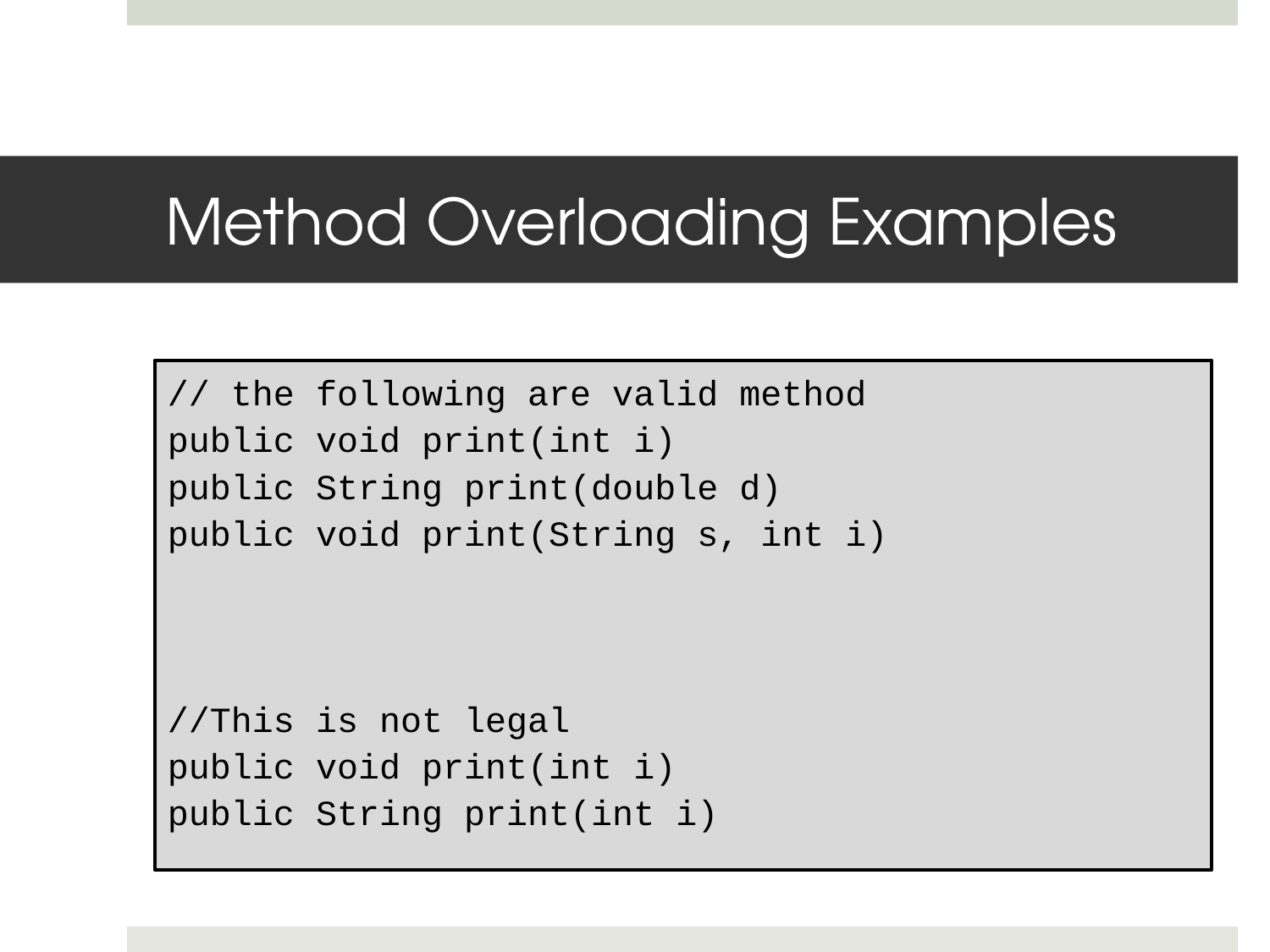

# Method Overloading Examples
// the following are valid method
public void print(int i)
public String print(double d)
public void print(String s, int i)

//This is not legal
public void print(int i)
public String print(int i)